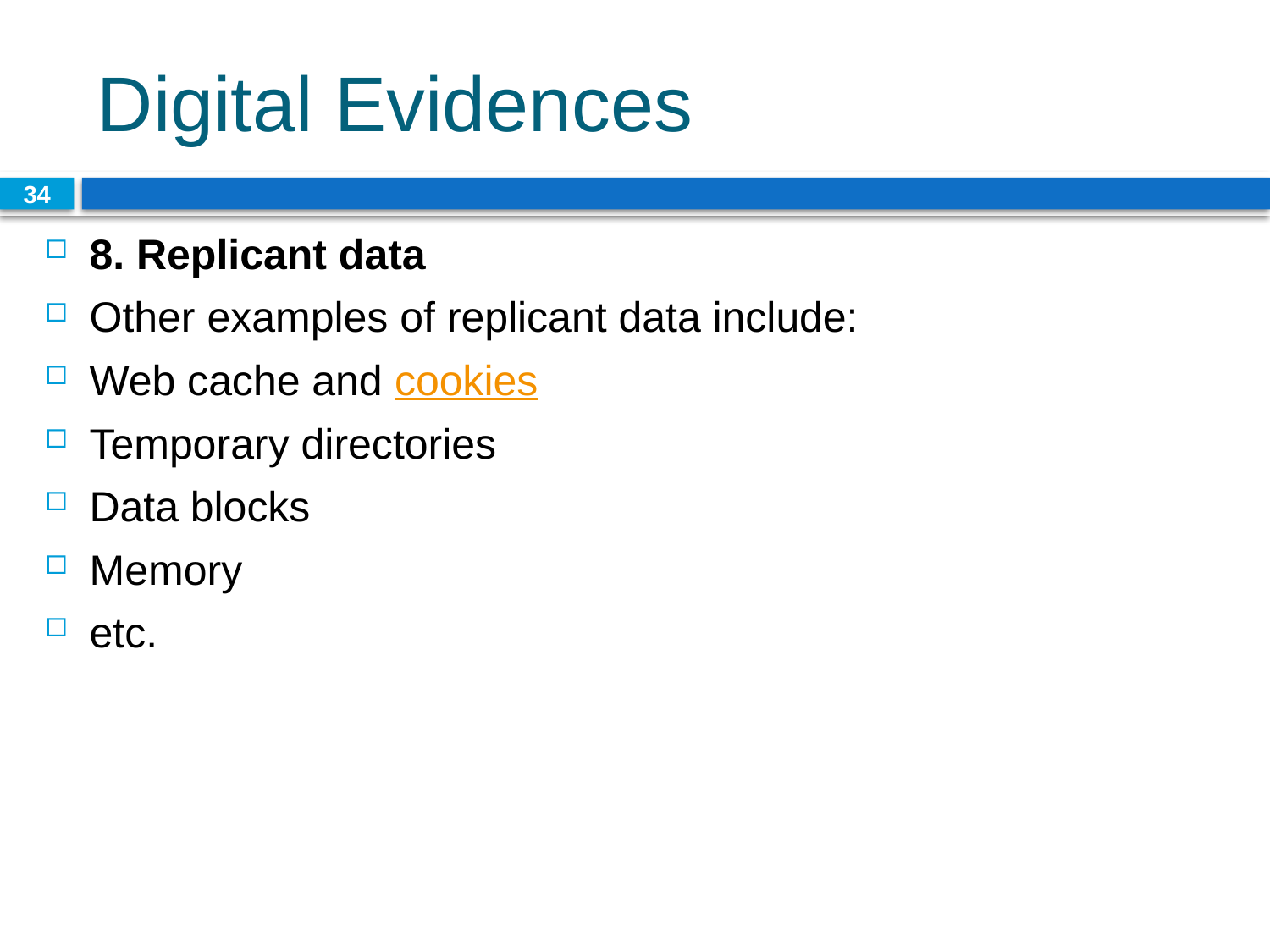

# Digital Evidences
34
8. Replicant data
Other examples of replicant data include:
Web cache and cookies
Temporary directories
Data blocks
Memory
etc.